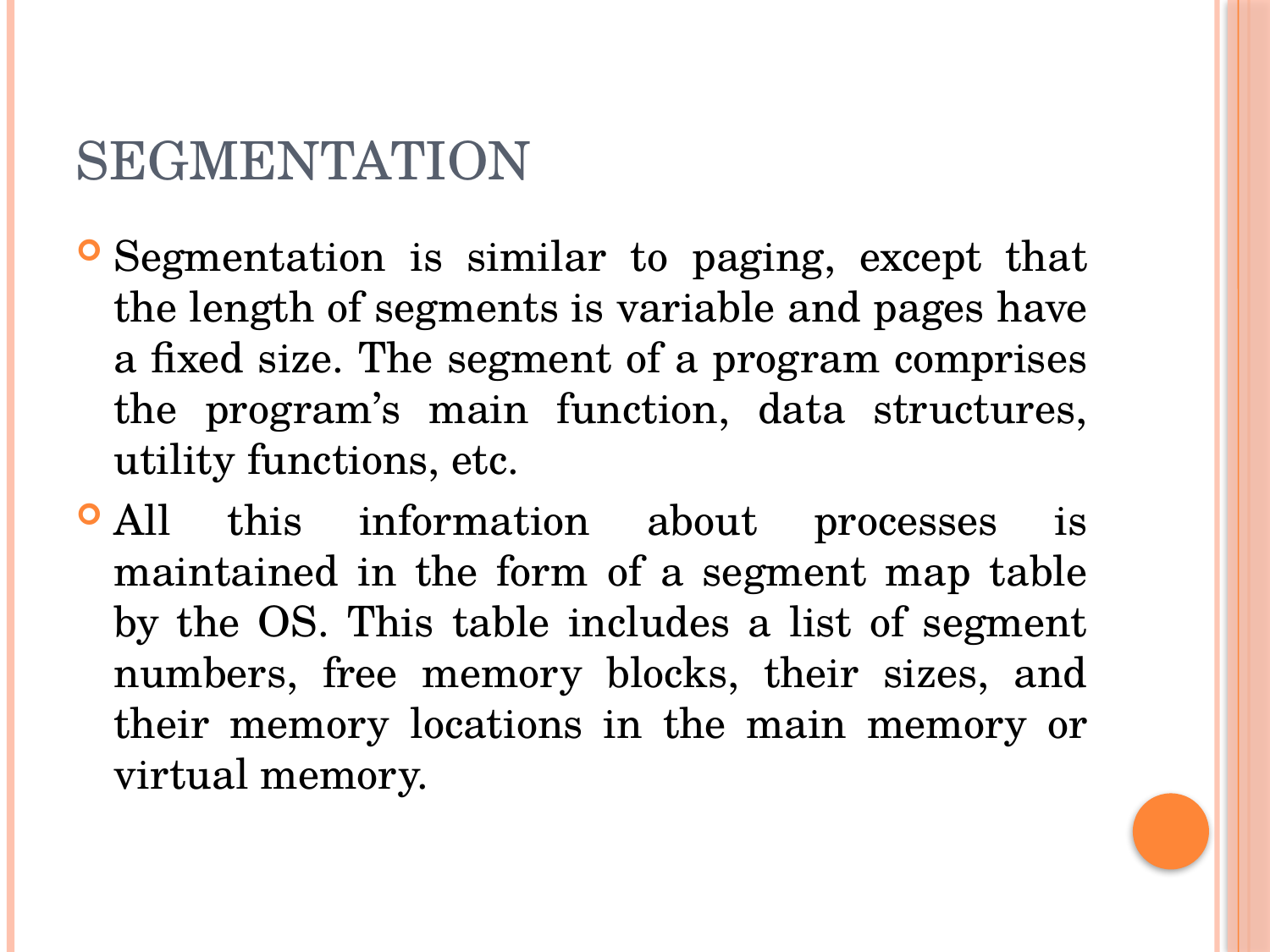

# SEGMENTATION
Segmentation is similar to paging, except that the length of segments is variable and pages have a fixed size. The segment of a program comprises the program’s main function, data structures, utility functions, etc.
All this information about processes is maintained in the form of a segment map table by the OS. This table includes a list of segment numbers, free memory blocks, their sizes, and their memory locations in the main memory or virtual memory.